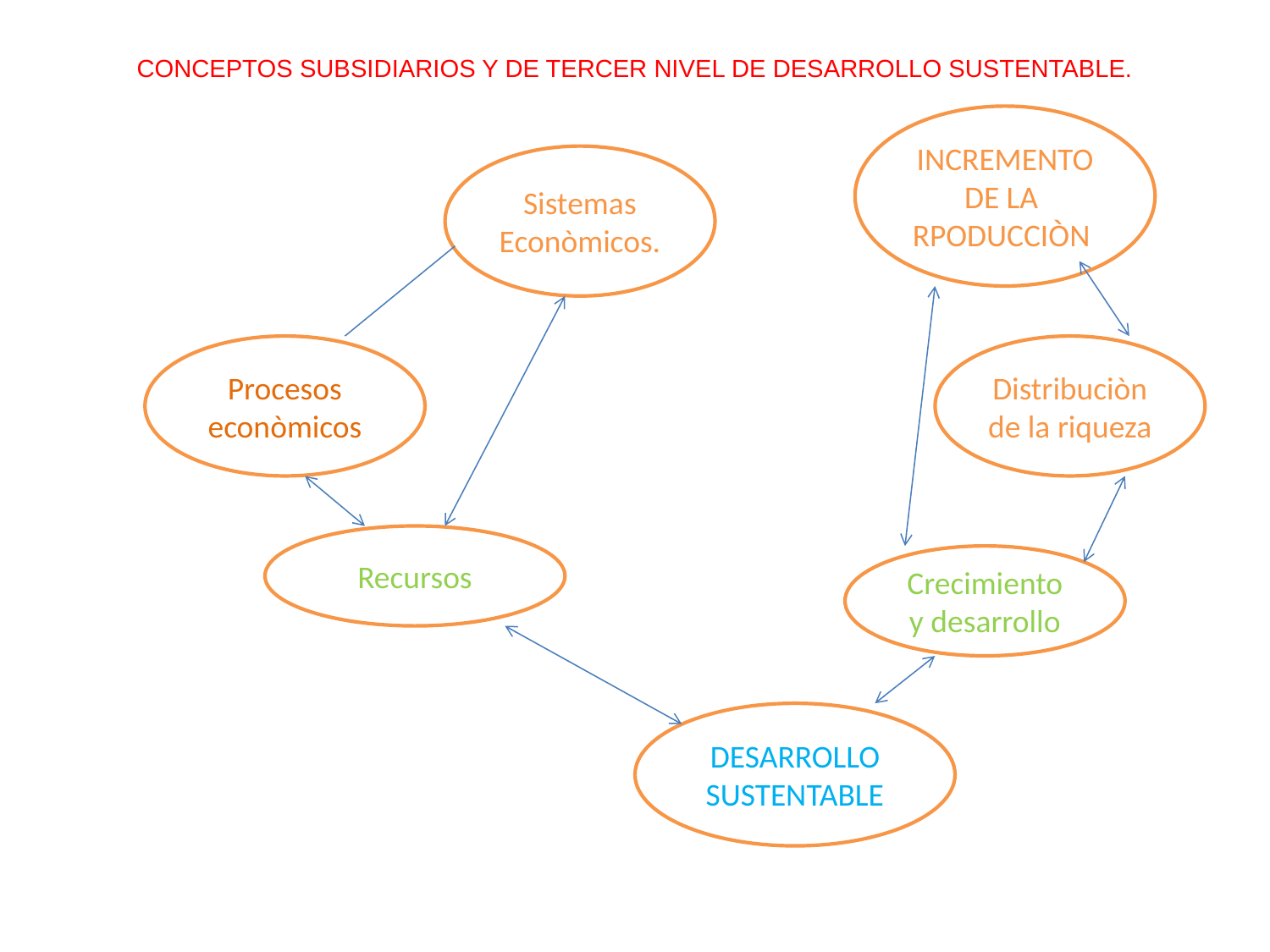

# CONCEPTOS SUBSIDIARIOS Y DE TERCER NIVEL DE DESARROLLO SUSTENTABLE.

INCREMENTO
DE LA
RPODUCCIÒN
Sistemas
Econòmicos.
Procesos
econòmicos
Distribuciòn de la riqueza
Recursos
Crecimiento y desarrollo
DESARROLLO
SUSTENTABLE